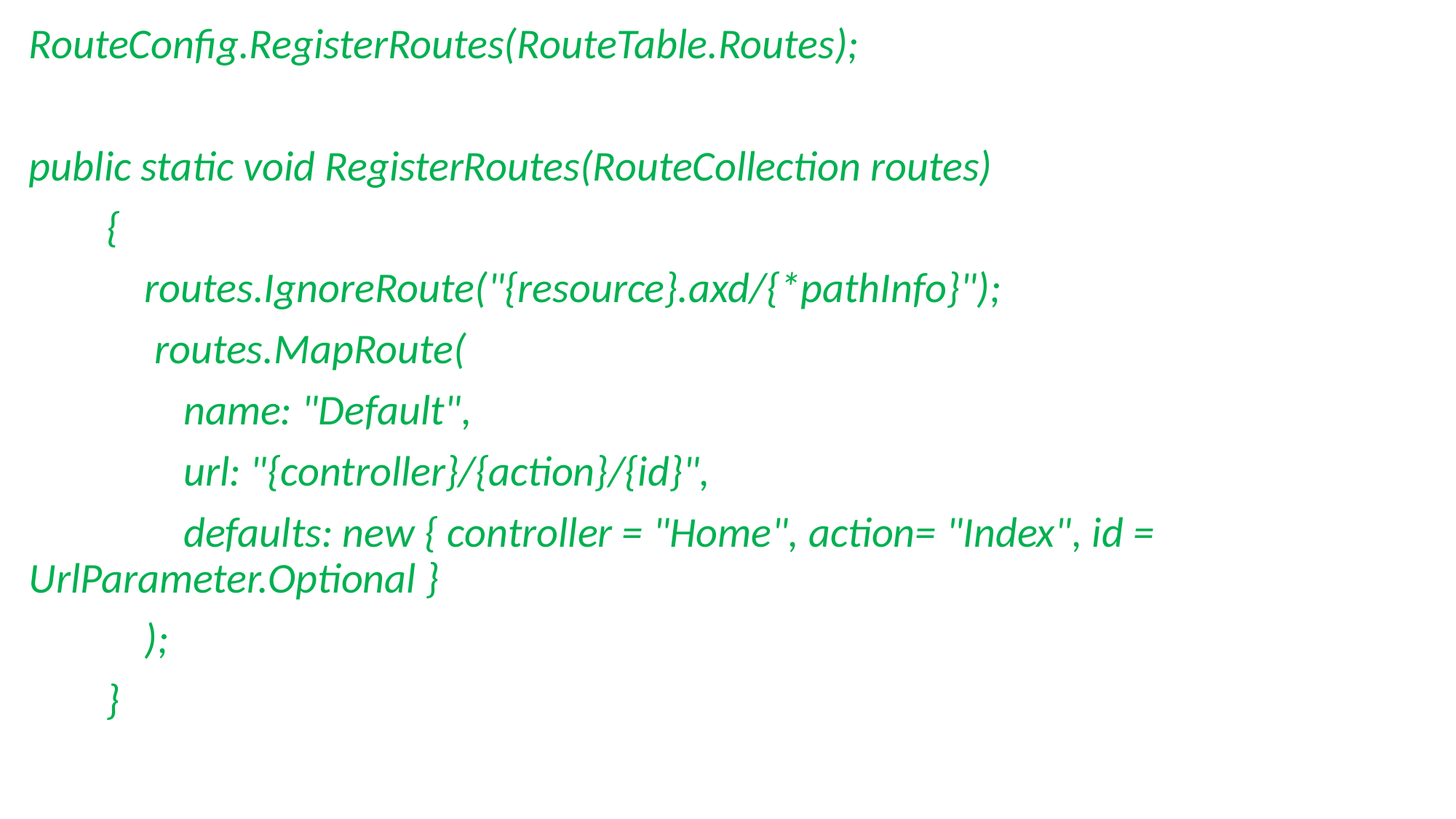

RouteConfig.RegisterRoutes(RouteTable.Routes);

public static void RegisterRoutes(RouteCollection routes)
        {
            routes.IgnoreRoute("{resource}.axd/{*pathInfo}");
             routes.MapRoute(
                name: "Default",
                url: "{controller}/{action}/{id}",
                defaults: new { controller = "Home", action= "Index", id = UrlParameter.Optional }
            );
        }